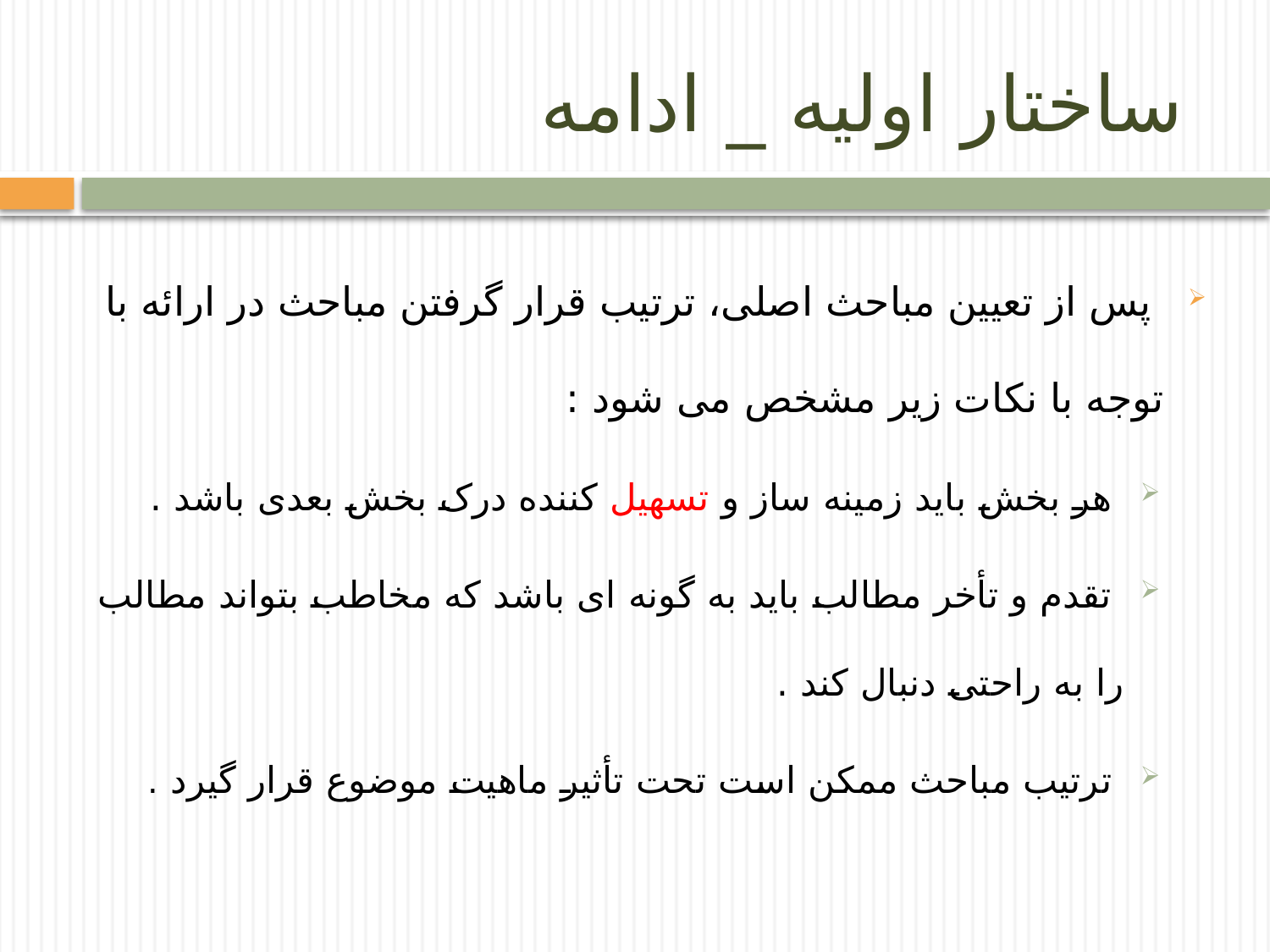

# ساختار اولیه _ ادامه
 پس از تعیین مباحث اصلی، ترتیب قرار گرفتن مباحث در ارائه با توجه با نکات زیر مشخص می شود :
 هر بخش باید زمینه ساز و تسهیل کننده درک بخش بعدی باشد .
 تقدم و تأخر مطالب باید به گونه ای باشد که مخاطب بتواند مطالب را به راحتی دنبال کند .
 ترتیب مباحث ممکن است تحت تأثیر ماهیت موضوع قرار گیرد .